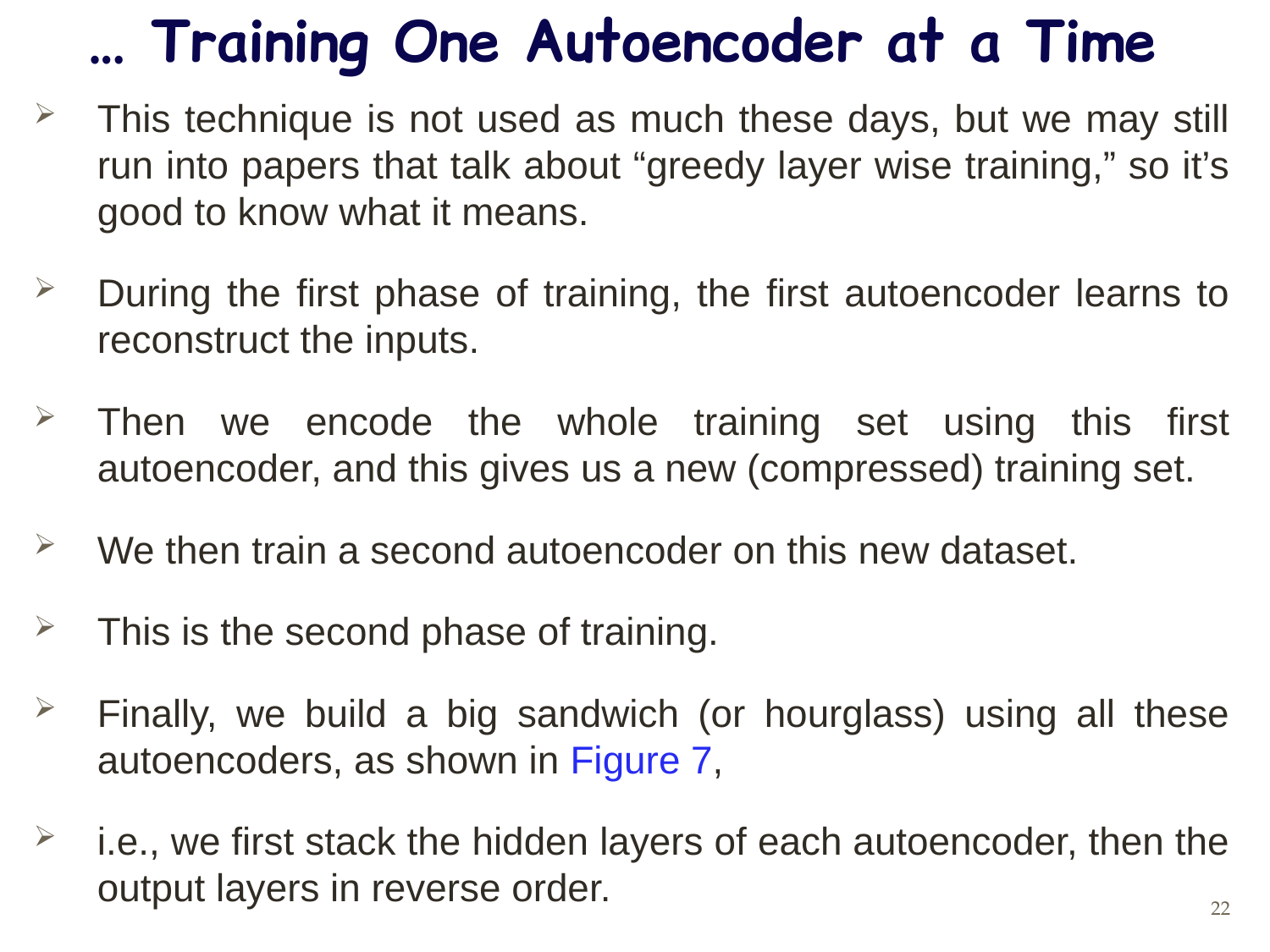

# … Training One Autoencoder at a Time
This technique is not used as much these days, but we may still run into papers that talk about “greedy layer wise training,” so it’s good to know what it means.
During the first phase of training, the first autoencoder learns to reconstruct the inputs.
Then we encode the whole training set using this first autoencoder, and this gives us a new (compressed) training set.
We then train a second autoencoder on this new dataset.
This is the second phase of training.
Finally, we build a big sandwich (or hourglass) using all these autoencoders, as shown in Figure 7,
i.e., we first stack the hidden layers of each autoencoder, then the output layers in reverse order.

22